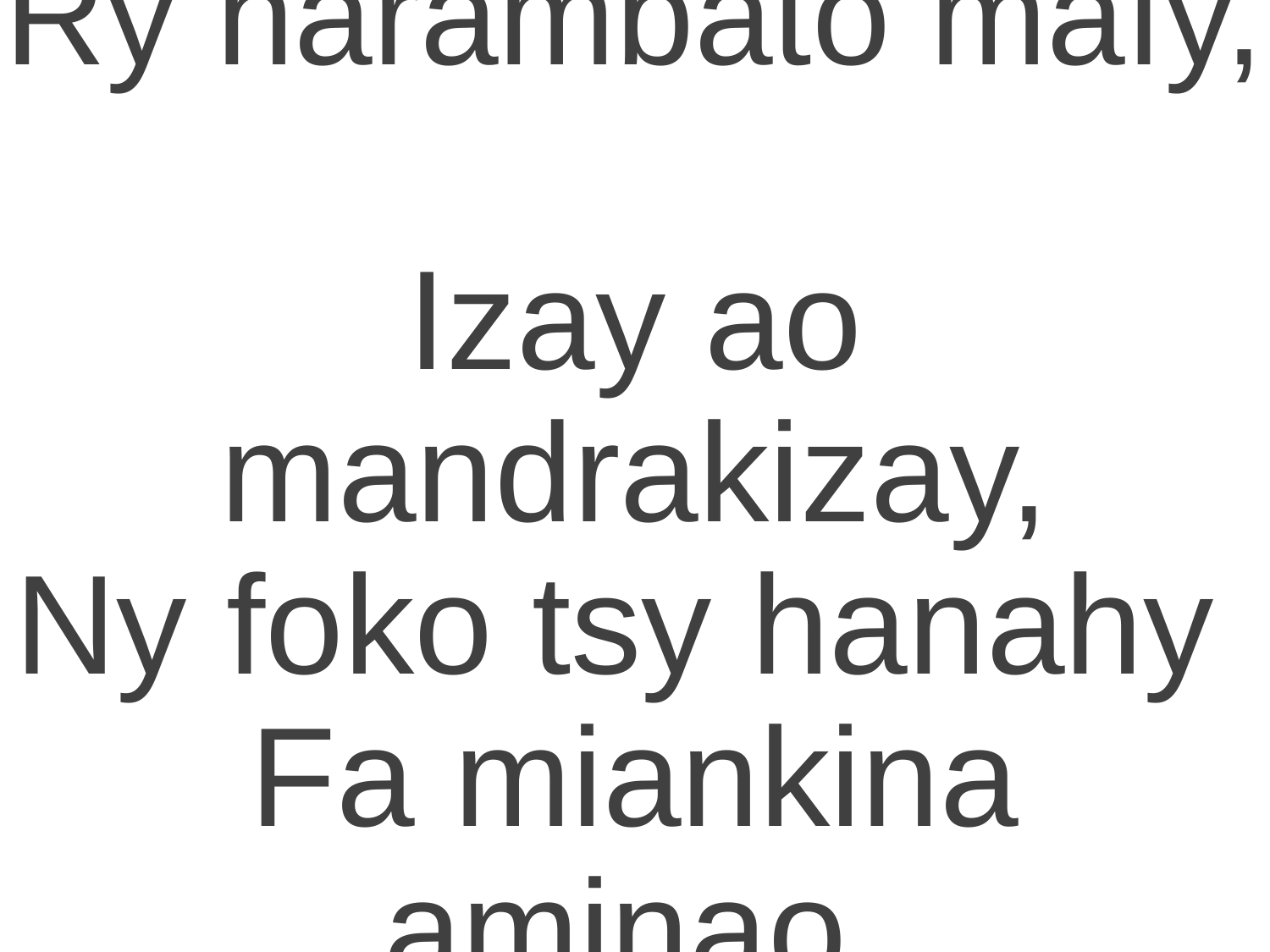

Ry harambato mafy,
Izay ao mandrakizay,
Ny foko tsy hanahy
Fa miankina aminao.